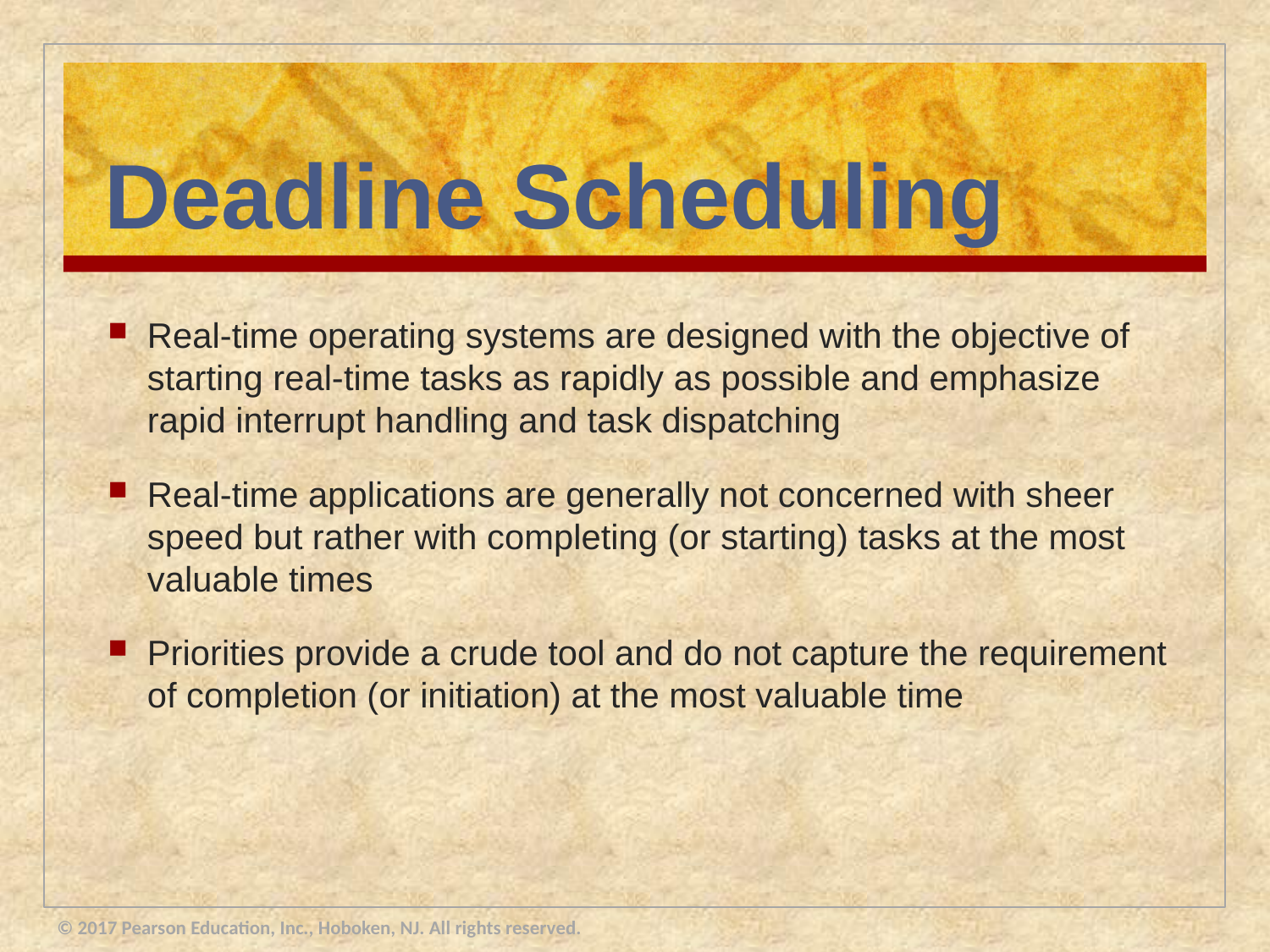

# Deadline Scheduling
Real-time operating systems are designed with the objective of starting real-time tasks as rapidly as possible and emphasize rapid interrupt handling and task dispatching
Real-time applications are generally not concerned with sheer speed but rather with completing (or starting) tasks at the most valuable times
Priorities provide a crude tool and do not capture the requirement of completion (or initiation) at the most valuable time
© 2017 Pearson Education, Inc., Hoboken, NJ. All rights reserved.